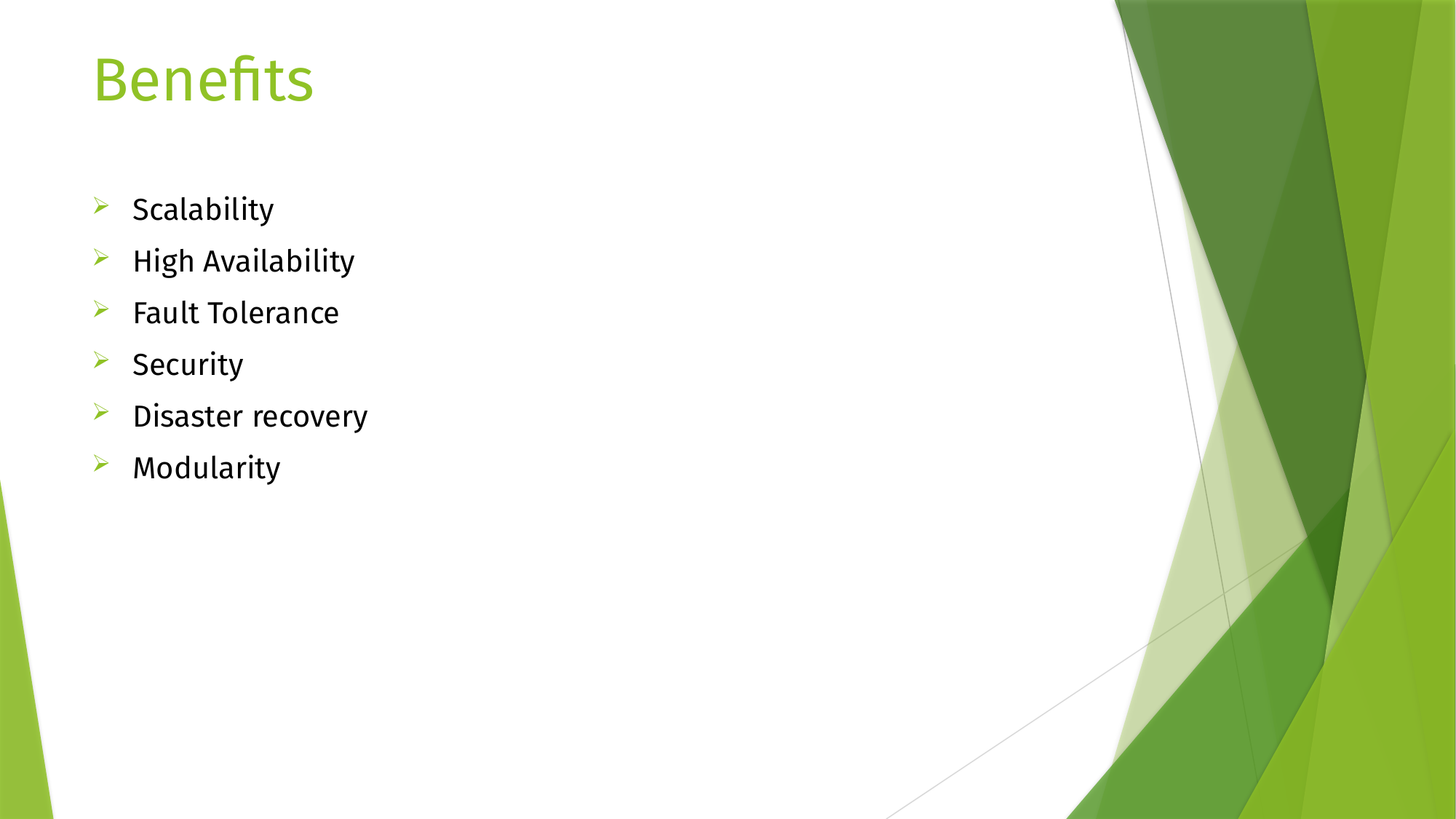

# Benefits

Scalability
High Availability
Fault Tolerance
Security
Disaster recovery
Modularity